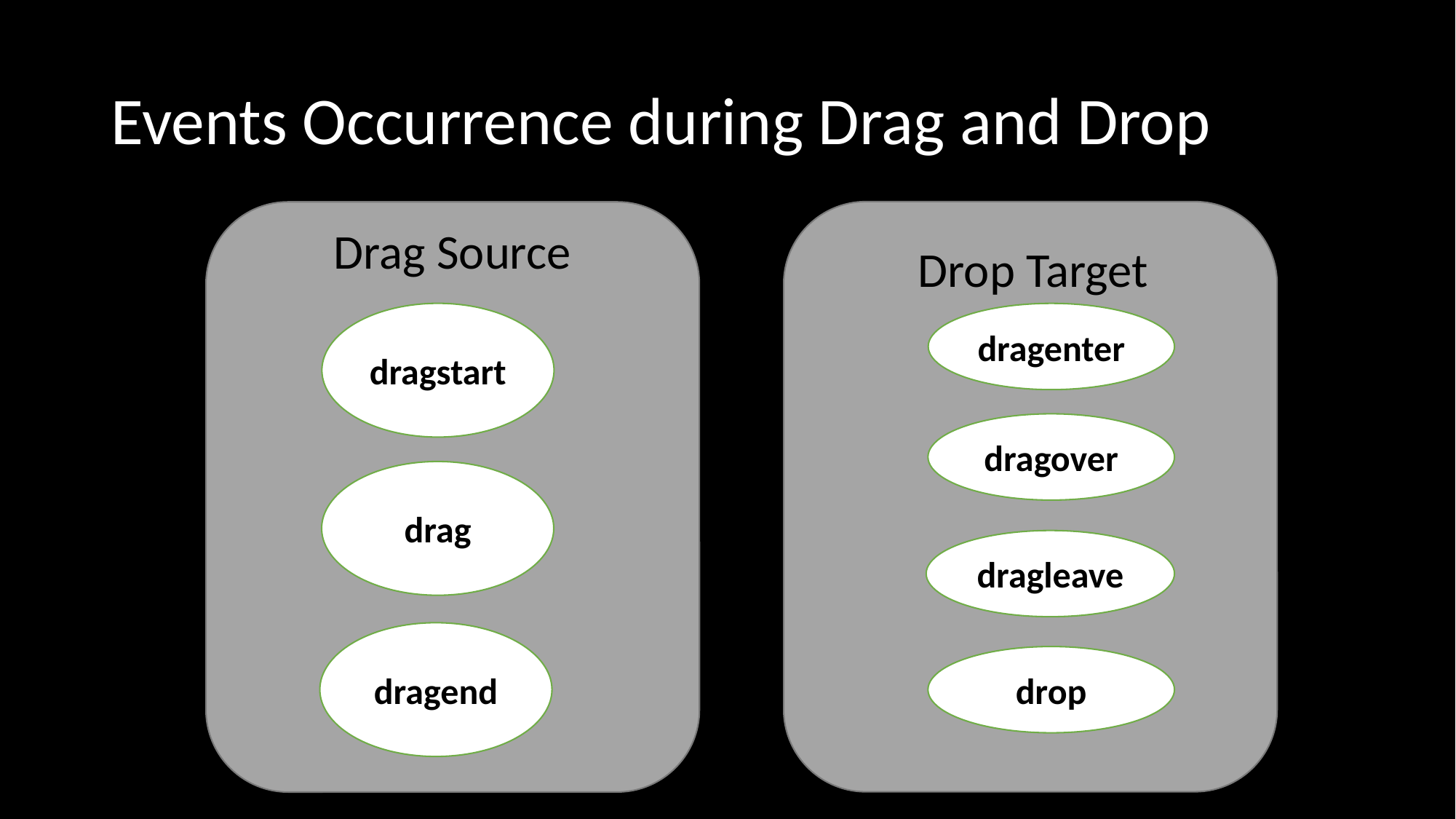

# Events Occurrence during Drag and Drop

Drag Source
Drop Target
dragstart
dragenter
dragover
drag
dragleave
dragend
drop